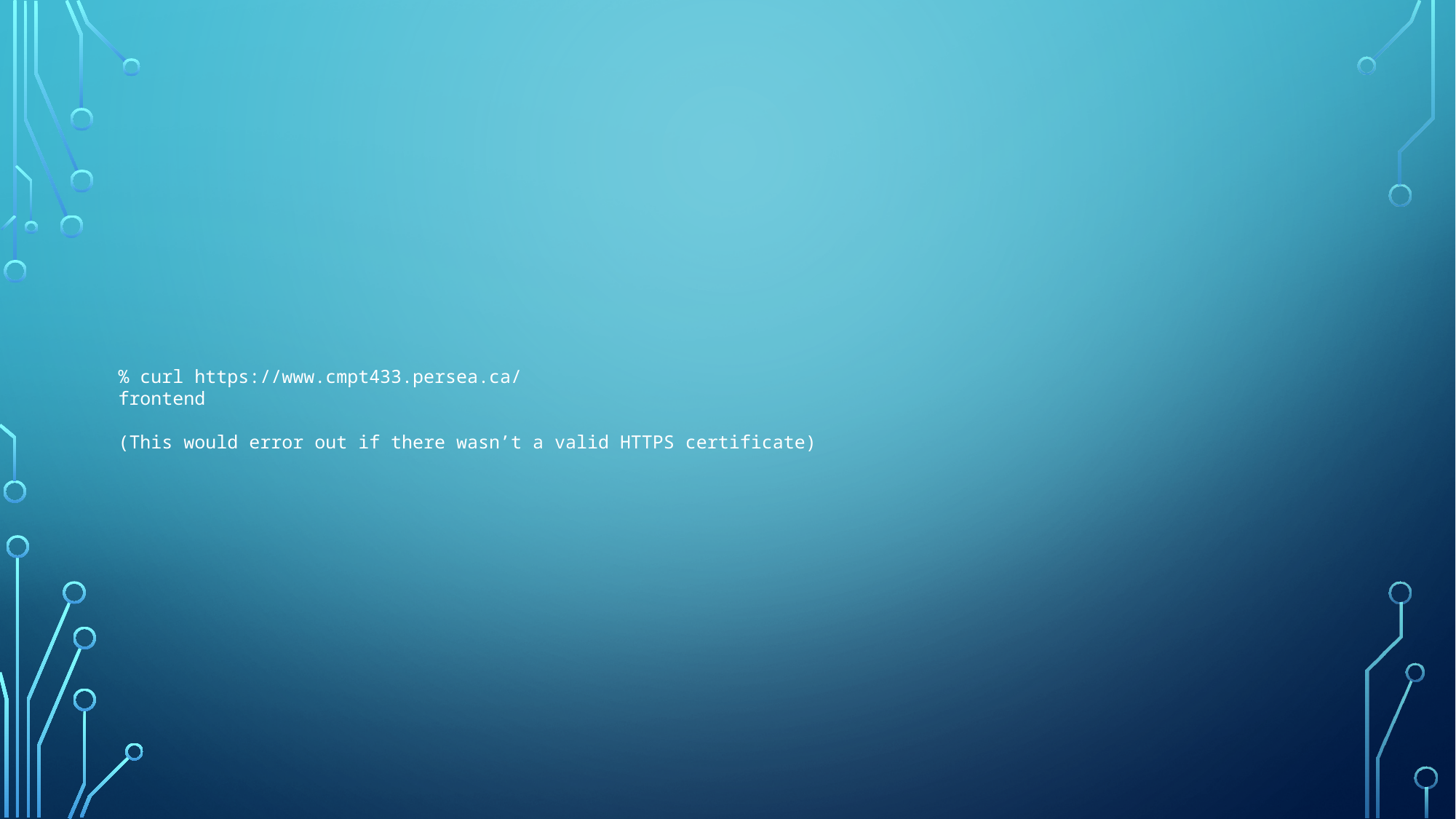

% curl https://www.cmpt433.persea.ca/
frontend

(This would error out if there wasn’t a valid HTTPS certificate)